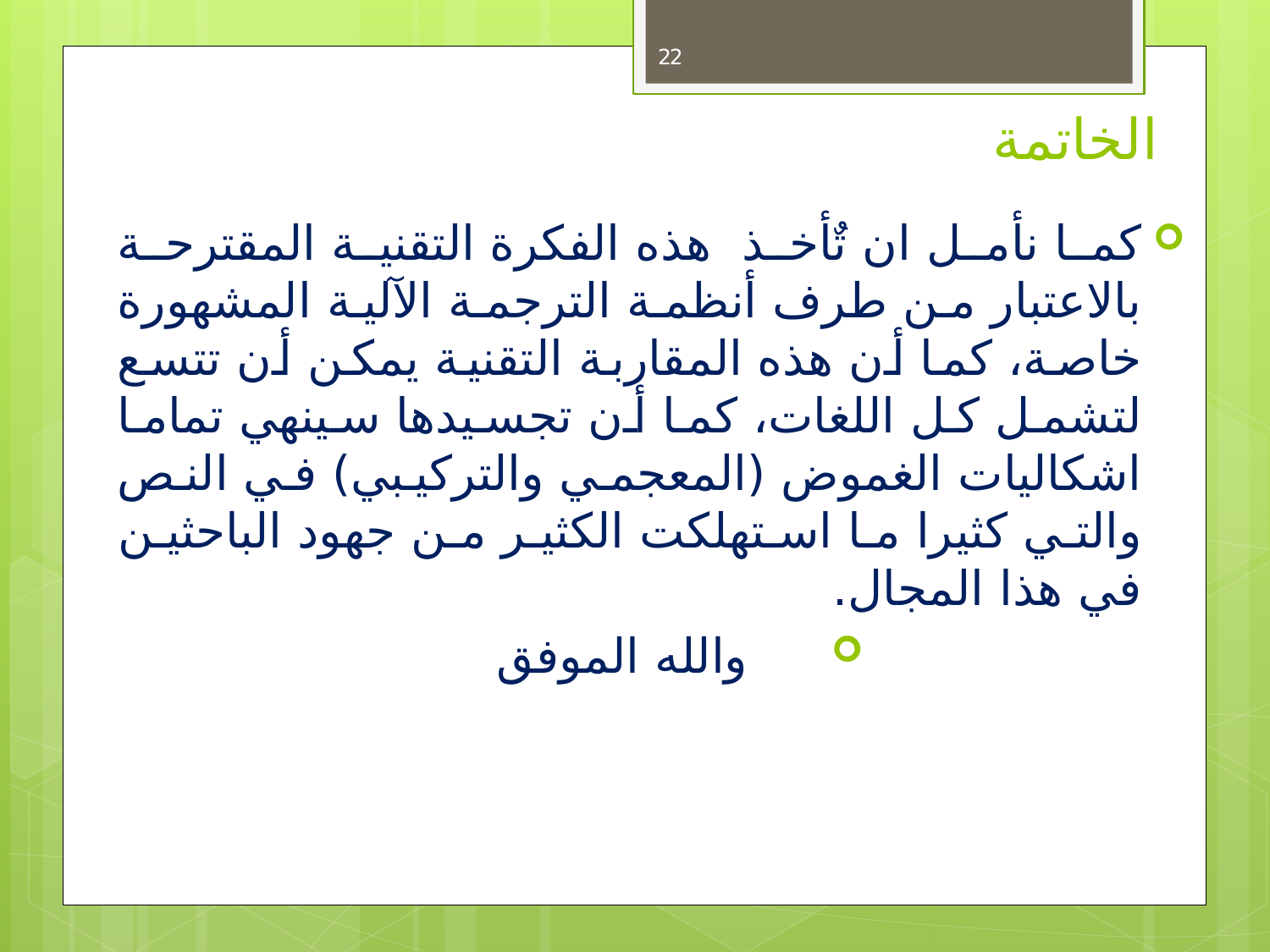

22
# الخاتمة
كما نأمل ان تٌأخذ  هذه الفكرة التقنية المقترحة بالاعتبار من طرف أنظمة الترجمة الآلية المشهورة خاصة، كما أن هذه المقاربة التقنية يمكن أن تتسع لتشمل كل اللغات، كما أن تجسيدها سينهي تماما اشكاليات الغموض (المعجمي والتركيبي) في النص والتي كثيرا ما استهلكت الكثير من جهود الباحثين في هذا المجال.
 والله الموفق